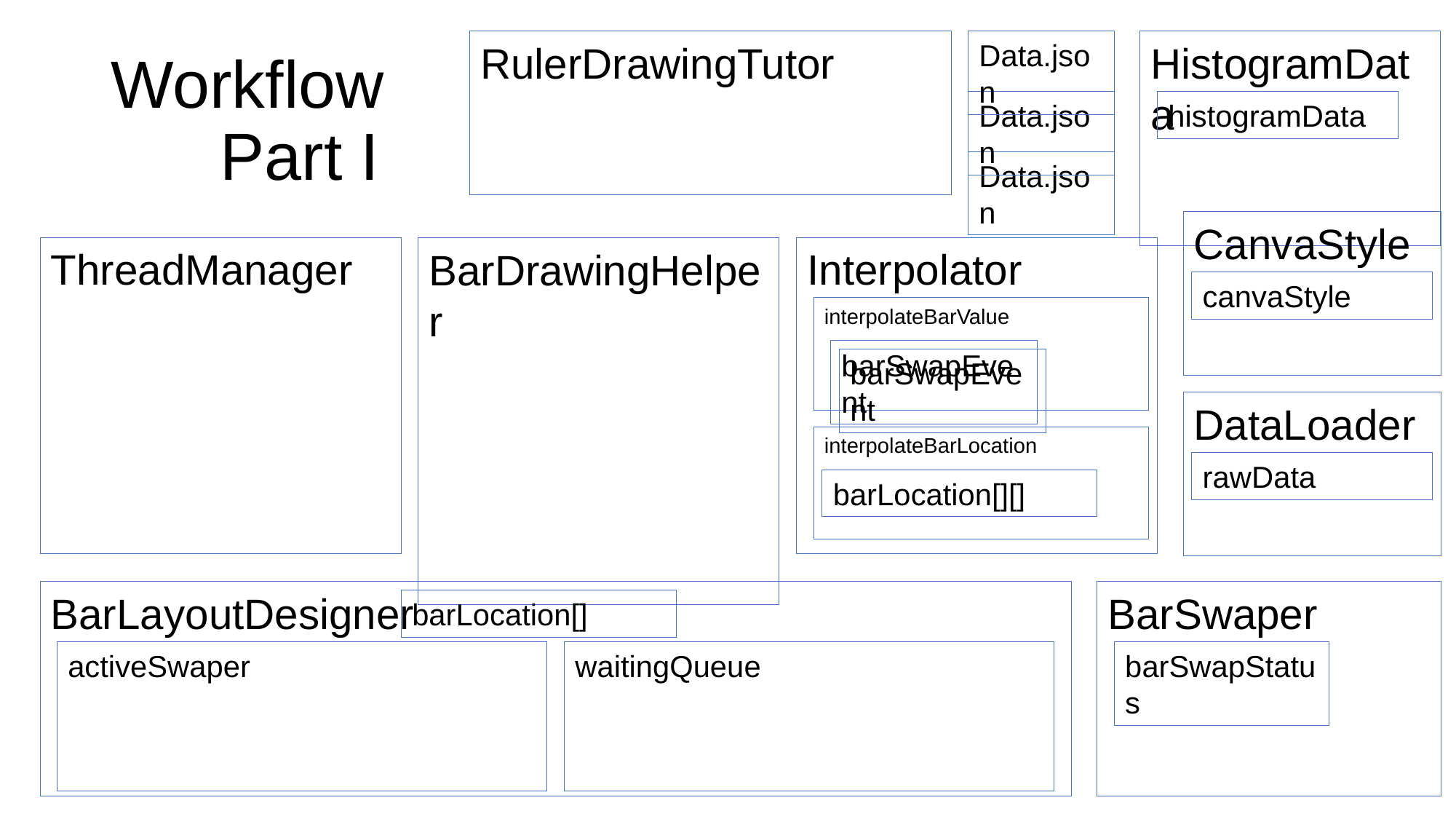

RulerDrawingTutor

Data.json
HistogramData

# Workflow Part I
Data.json
histogramData
Data.json
CanvaStyle

ThreadManager

BarDrawingHelper

Interpolator

canvaStyle
interpolateBarValue

barSwapEvent
barSwapEvent
DataLoader

interpolateBarLocation

rawData
barLocation[][]
BarLayoutDesigner

BarSwaper

barLocation[]
activeSwaper

waitingQueue

barSwapStatus